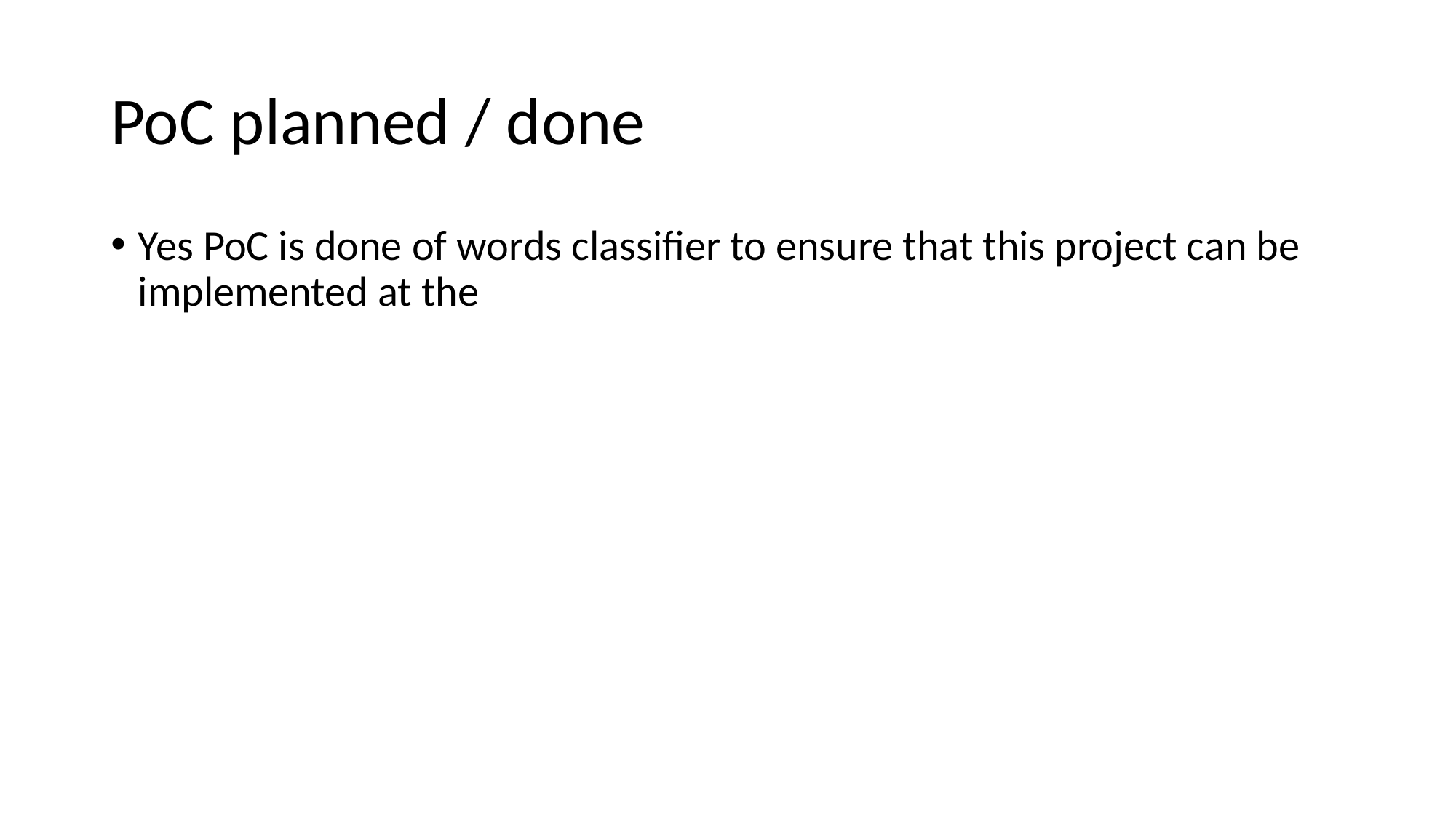

# PoC planned / done
Yes PoC is done of words classifier to ensure that this project can be implemented at the